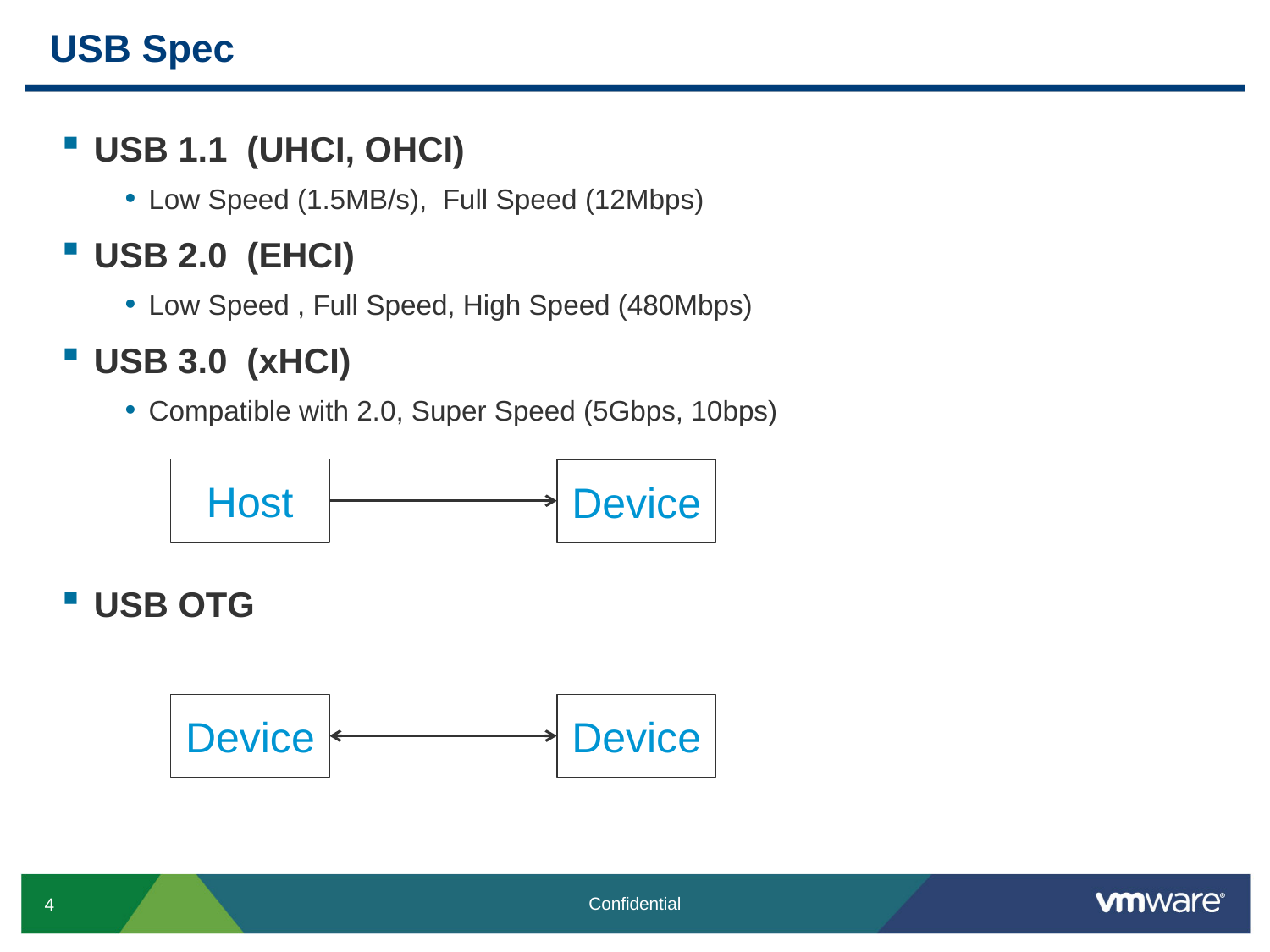

# USB Spec
USB 1.1  (UHCI, OHCI)
Low Speed (1.5MB/s),  Full Speed (12Mbps)
USB 2.0  (EHCI)
Low Speed , Full Speed, High Speed (480Mbps)
USB 3.0  (xHCI)
Compatible with 2.0, Super Speed (5Gbps, 10bps)

USB OTG

Host
Device
Device
Device